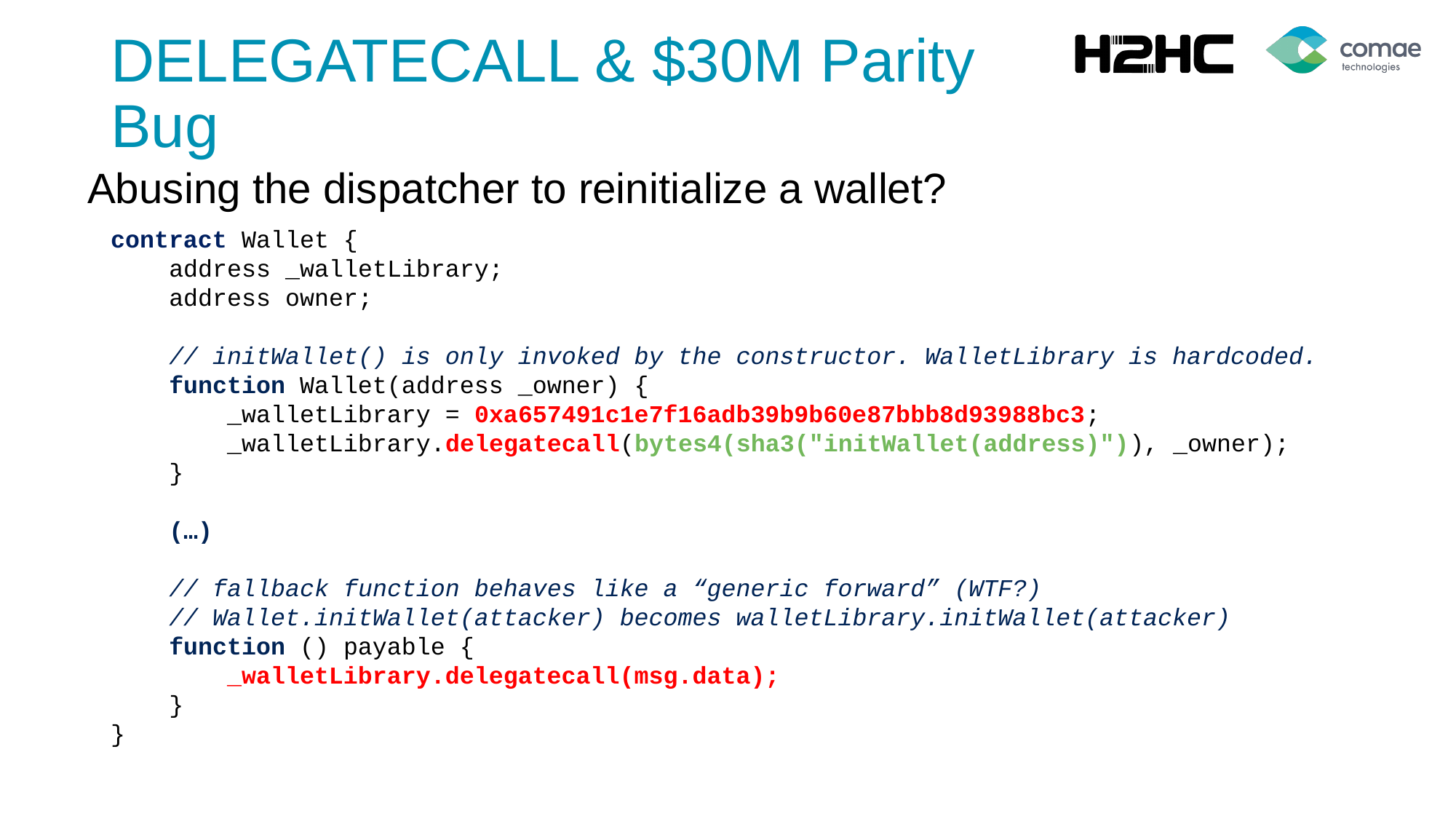

# DELEGATECALL & $30M Parity Bug
Abusing the dispatcher to reinitialize a wallet?
contract Wallet {
    address _walletLibrary;
    address owner;

    // initWallet() is only invoked by the constructor. WalletLibrary is hardcoded.
    function Wallet(address _owner) {
        _walletLibrary = 0xa657491c1e7f16adb39b9b60e87bbb8d93988bc3;
        _walletLibrary.delegatecall(bytes4(sha3("initWallet(address)")), _owner);
    }

    (…)

    // fallback function behaves like a “generic forward” (WTF?)
    // Wallet.initWallet(attacker) becomes walletLibrary.initWallet(attacker)
    function () payable {
        _walletLibrary.delegatecall(msg.data);
    }
}